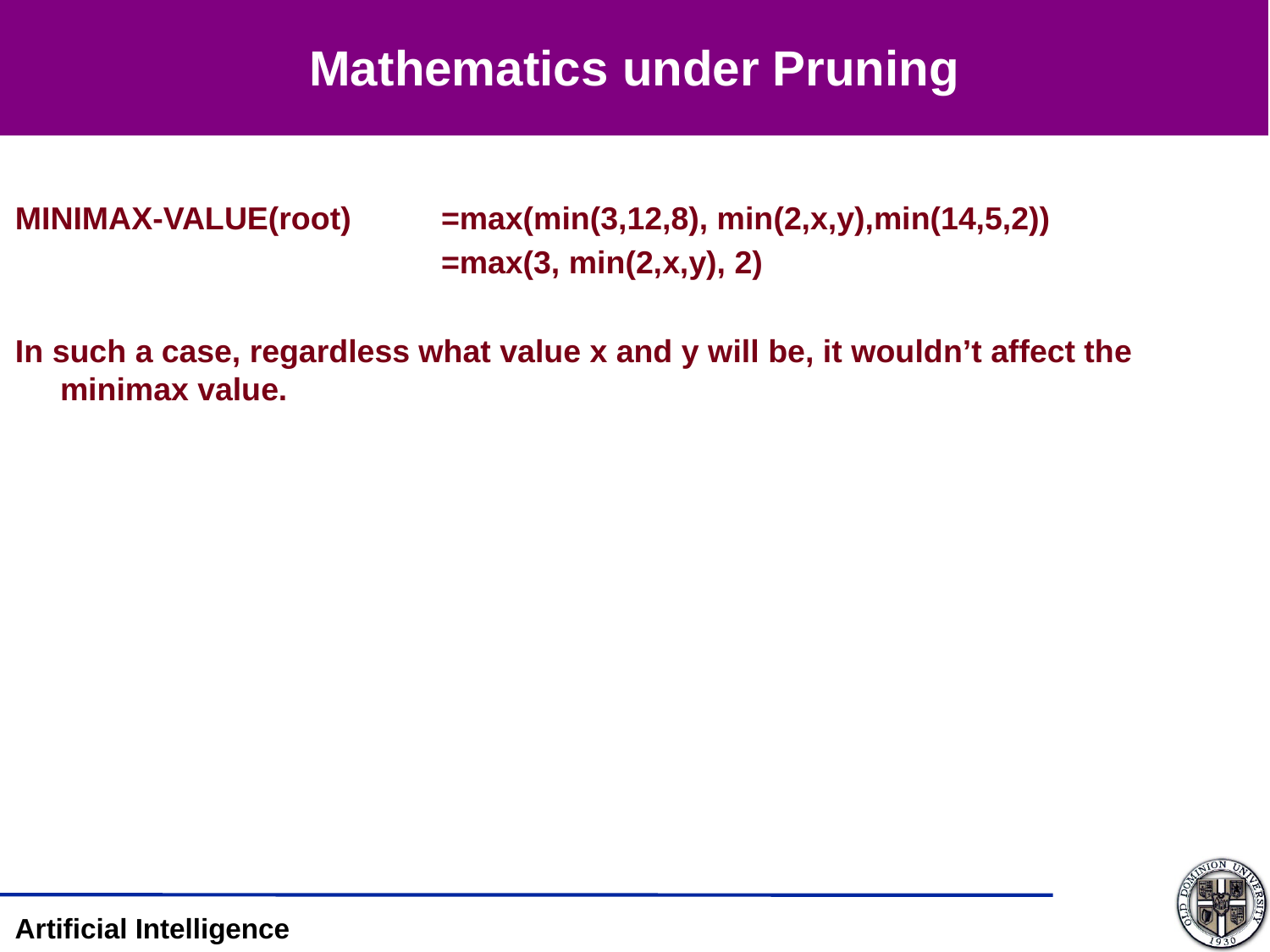

# Mathematics under Pruning

MINIMAX-VALUE(root)	=max(min(3,12,8), min(2,x,y),min(14,5,2))
				=max(3, min(2,x,y), 2)

In such a case, regardless what value x and y will be, it wouldn’t affect the minimax value.